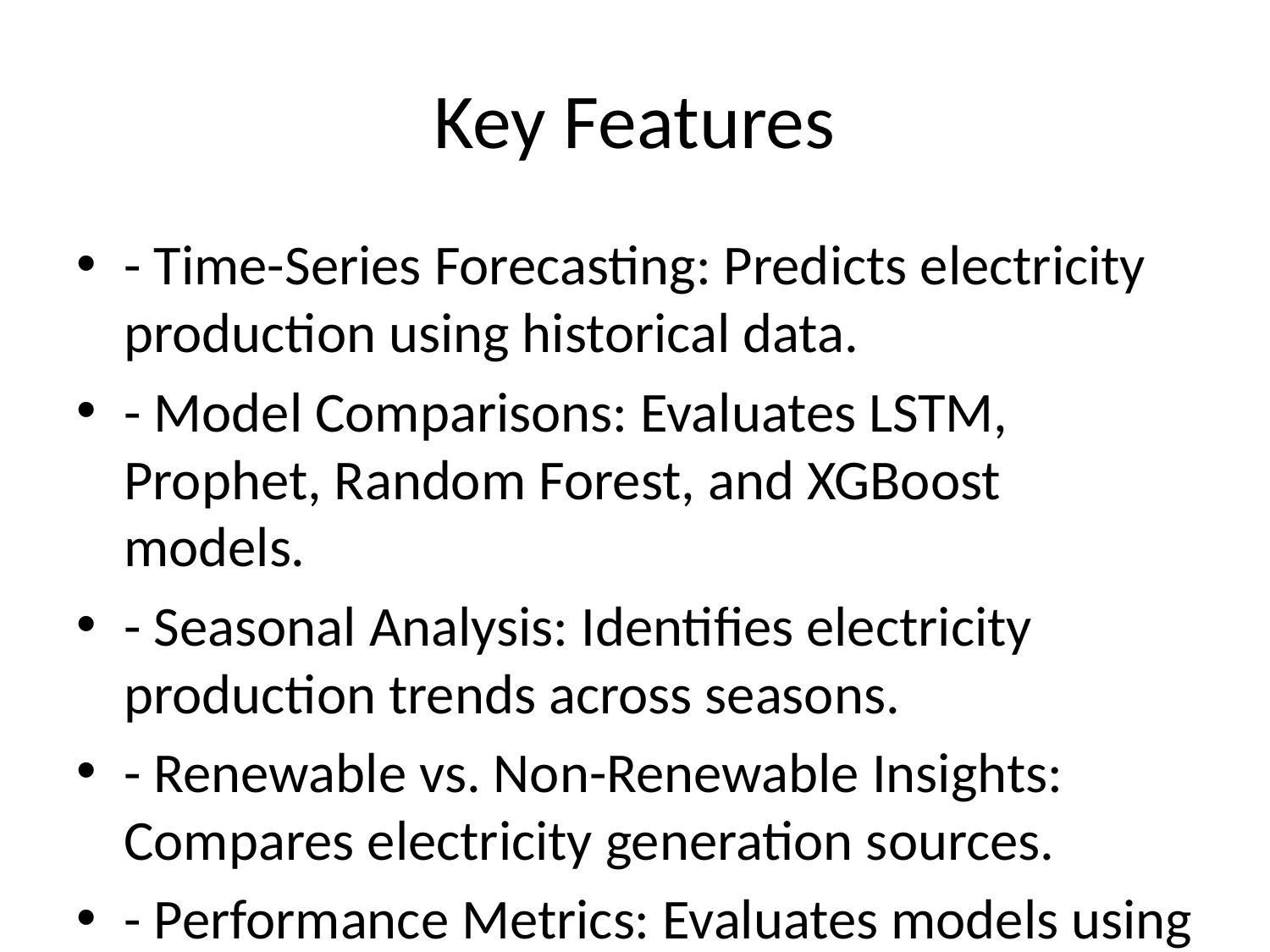

# Key Features
- Time-Series Forecasting: Predicts electricity production using historical data.
- Model Comparisons: Evaluates LSTM, Prophet, Random Forest, and XGBoost models.
- Seasonal Analysis: Identifies electricity production trends across seasons.
- Renewable vs. Non-Renewable Insights: Compares electricity generation sources.
- Performance Metrics: Evaluates models using RMSE and MAPE scores.